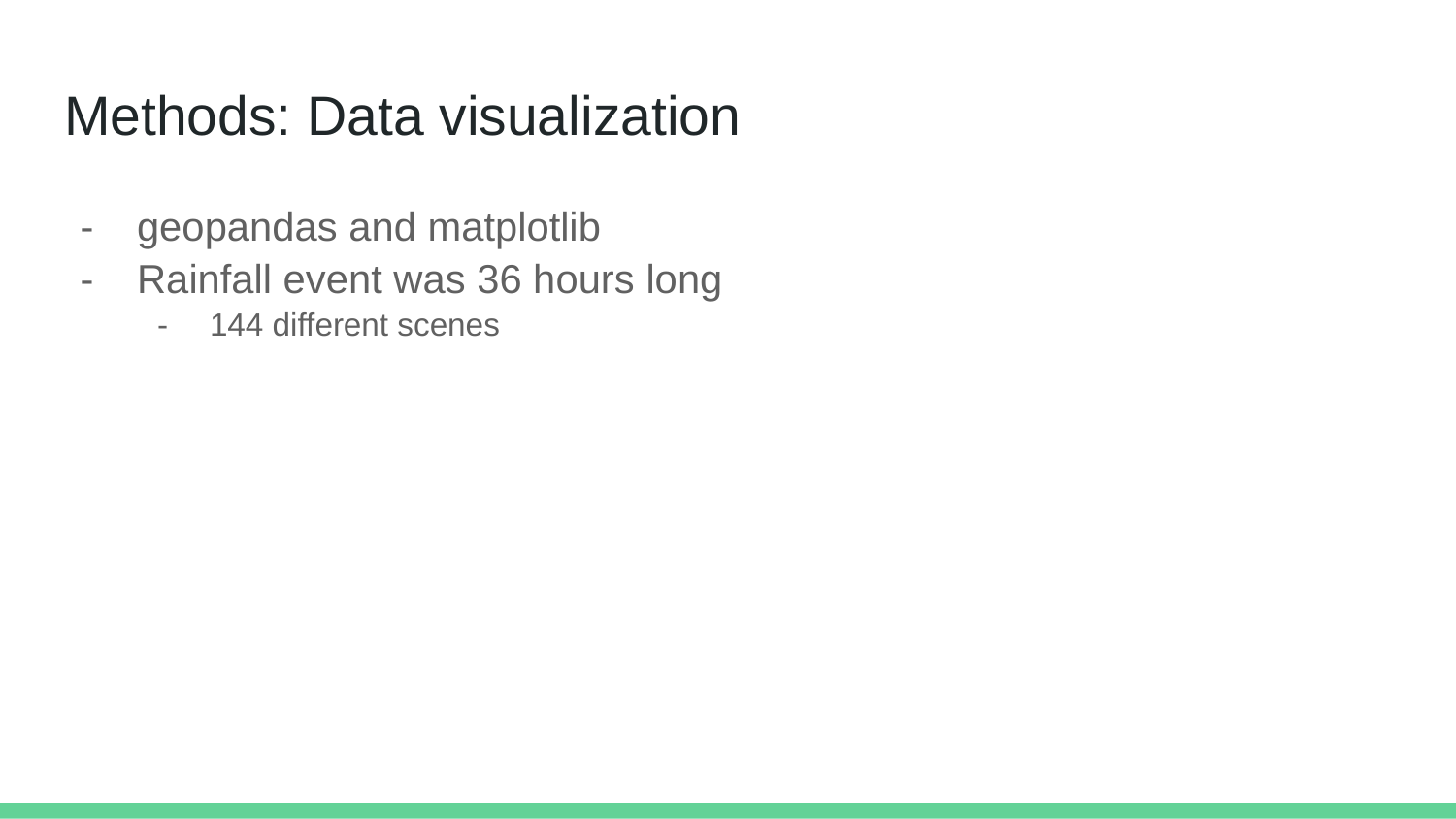

# Methods: Data visualization
geopandas and matplotlib
Rainfall event was 36 hours long
144 different scenes